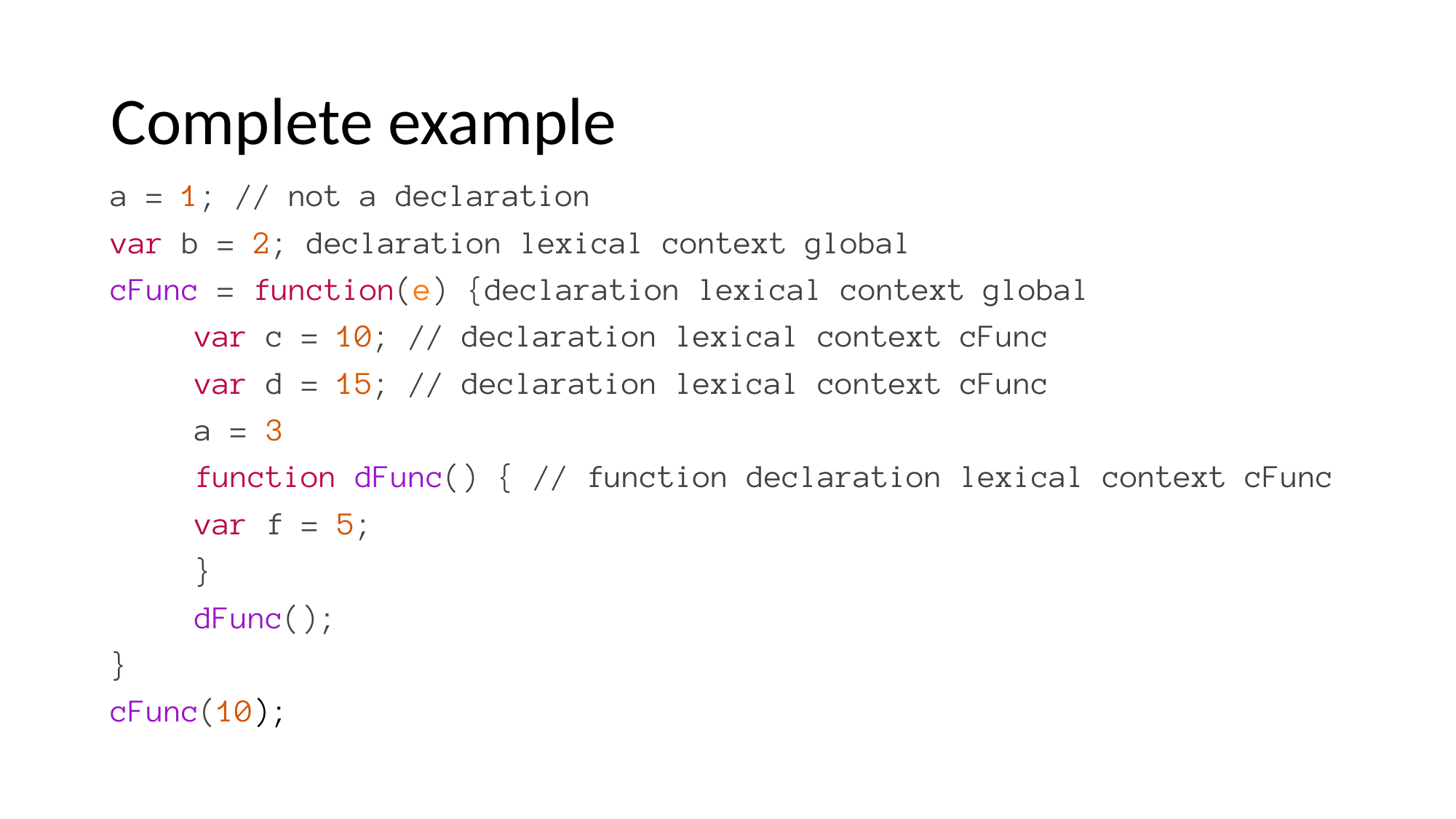

# Complete example
a = 1; // not a declaration
var b = 2; declaration lexical context global
cFunc = function(e) {declaration lexical context global
	var c = 10; // declaration lexical context cFunc
	var d = 15; // declaration lexical context cFunc
	a = 3
	function dFunc() { // function declaration lexical context cFunc
		var f = 5;
	}
	dFunc();
}
cFunc(10);